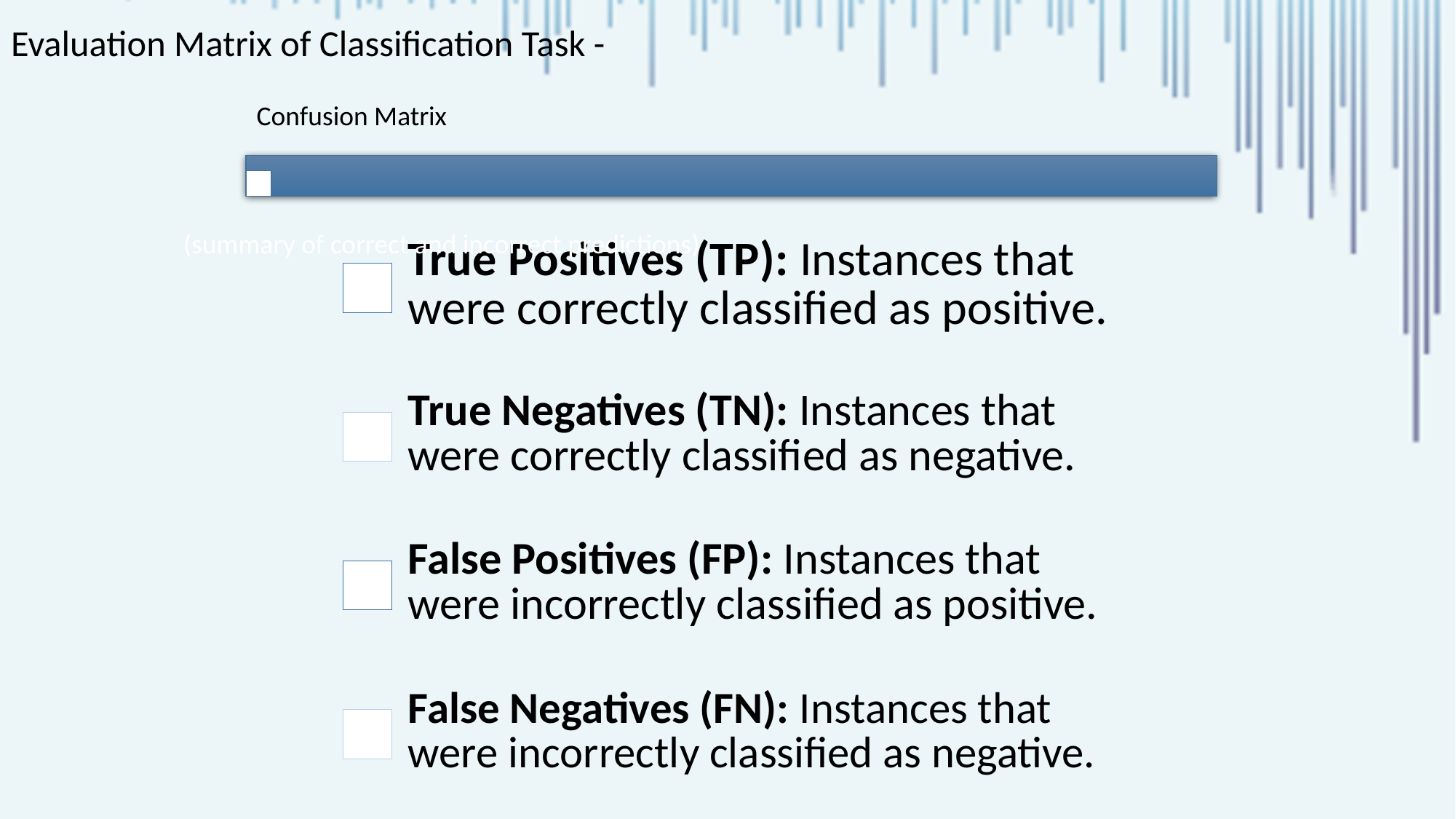

# Evaluation Matrix of Classification Task -
Confusion Matrix
True Positives (TP): Instances that were correctly classified as positive.
True Negatives (TN): Instances that were correctly classified as negative.
False Positives (FP): Instances that were incorrectly classified as positive.
False Negatives (FN): Instances that were incorrectly classified as negative.
(summary of correct and incorrect predictions)